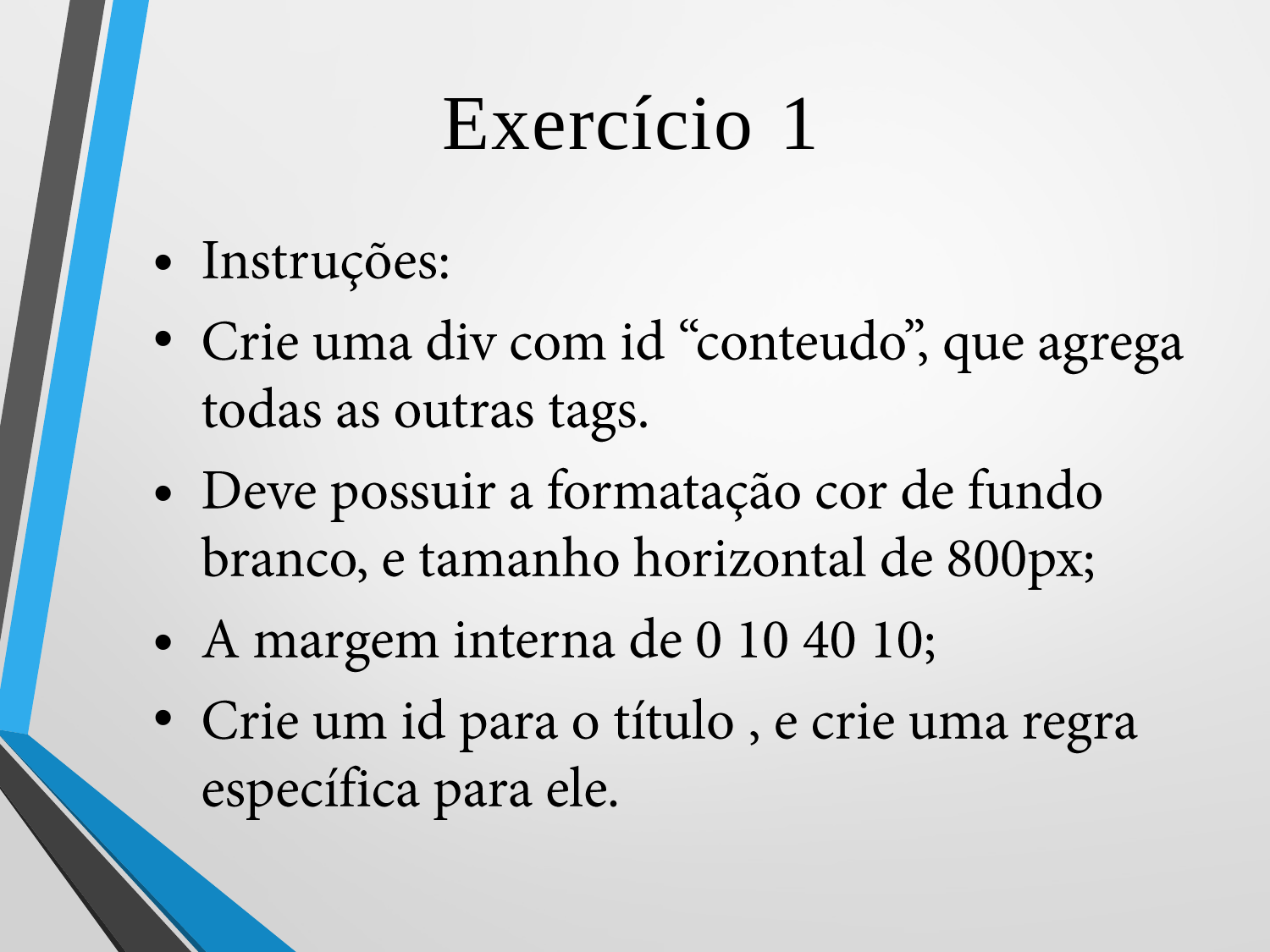

Exercício
1

•
•

•

•
•